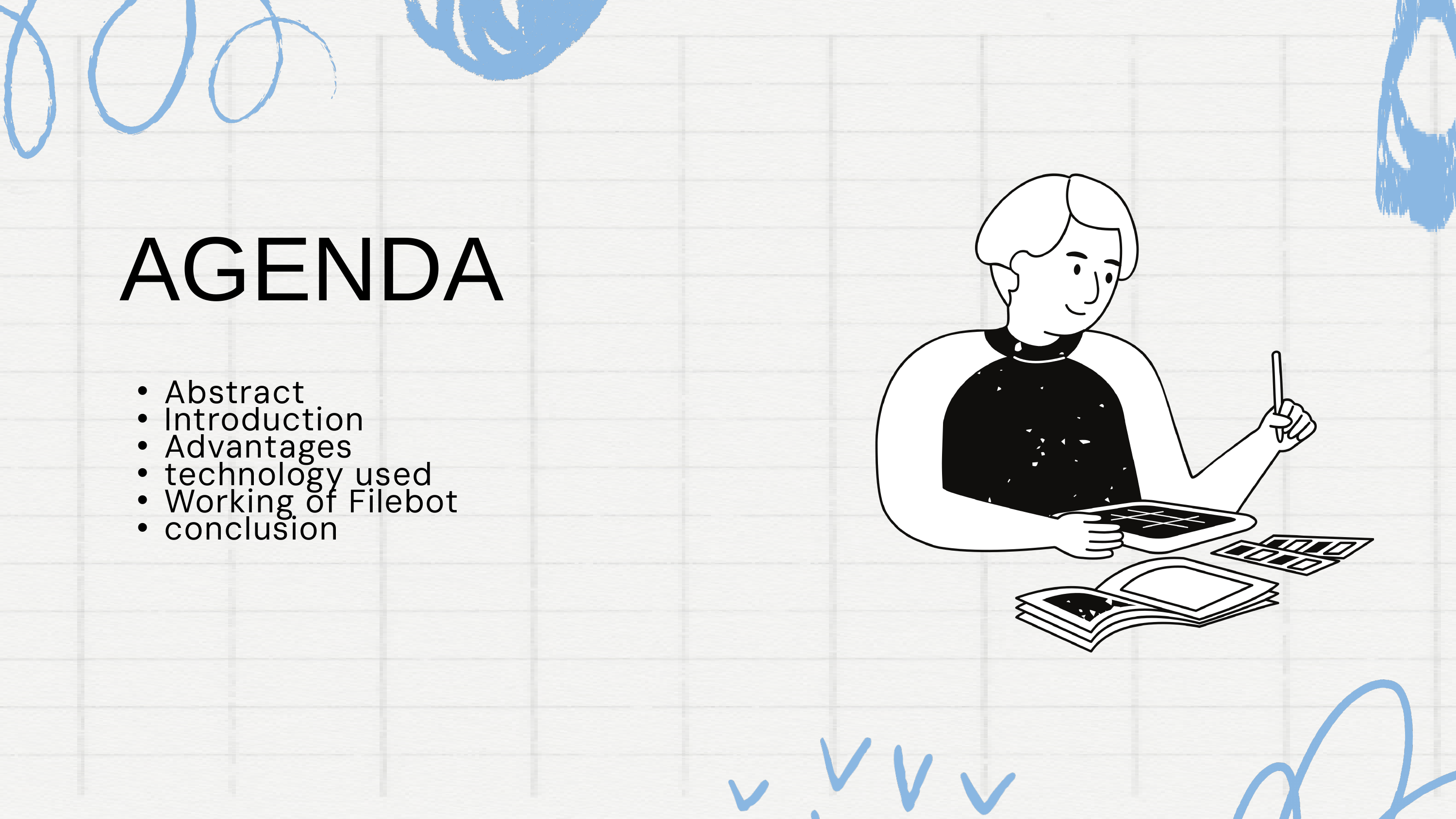

AGENDA
Abstract
Introduction
Advantages
technology used
Working of Filebot
conclusion